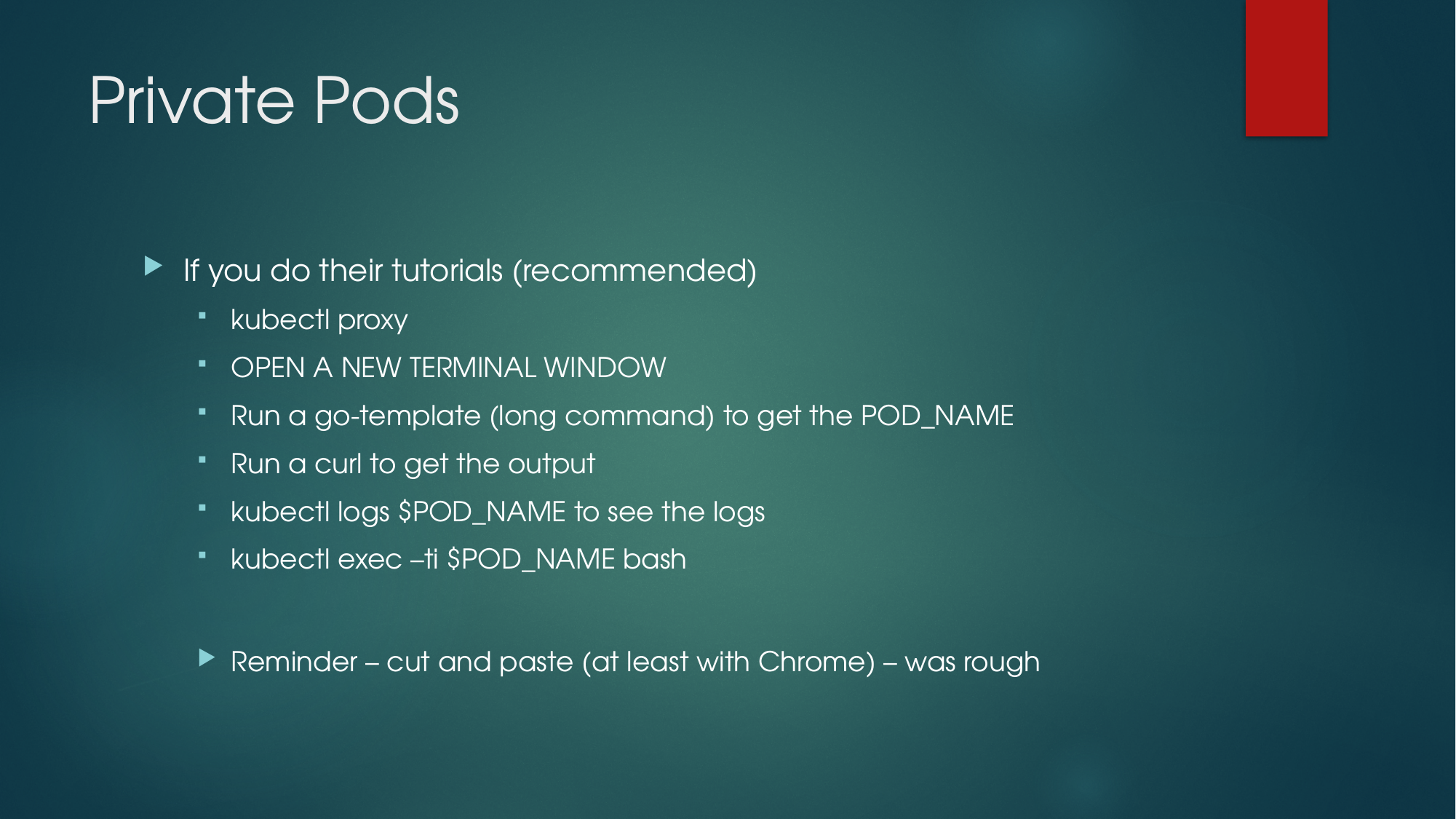

# Private Pods
If you do their tutorials (recommended)
kubectl proxy
OPEN A NEW TERMINAL WINDOW
Run a go-template (long command) to get the POD_NAME
Run a curl to get the output
kubectl logs $POD_NAME to see the logs
kubectl exec –ti $POD_NAME bash

Reminder – cut and paste (at least with Chrome) – was rough